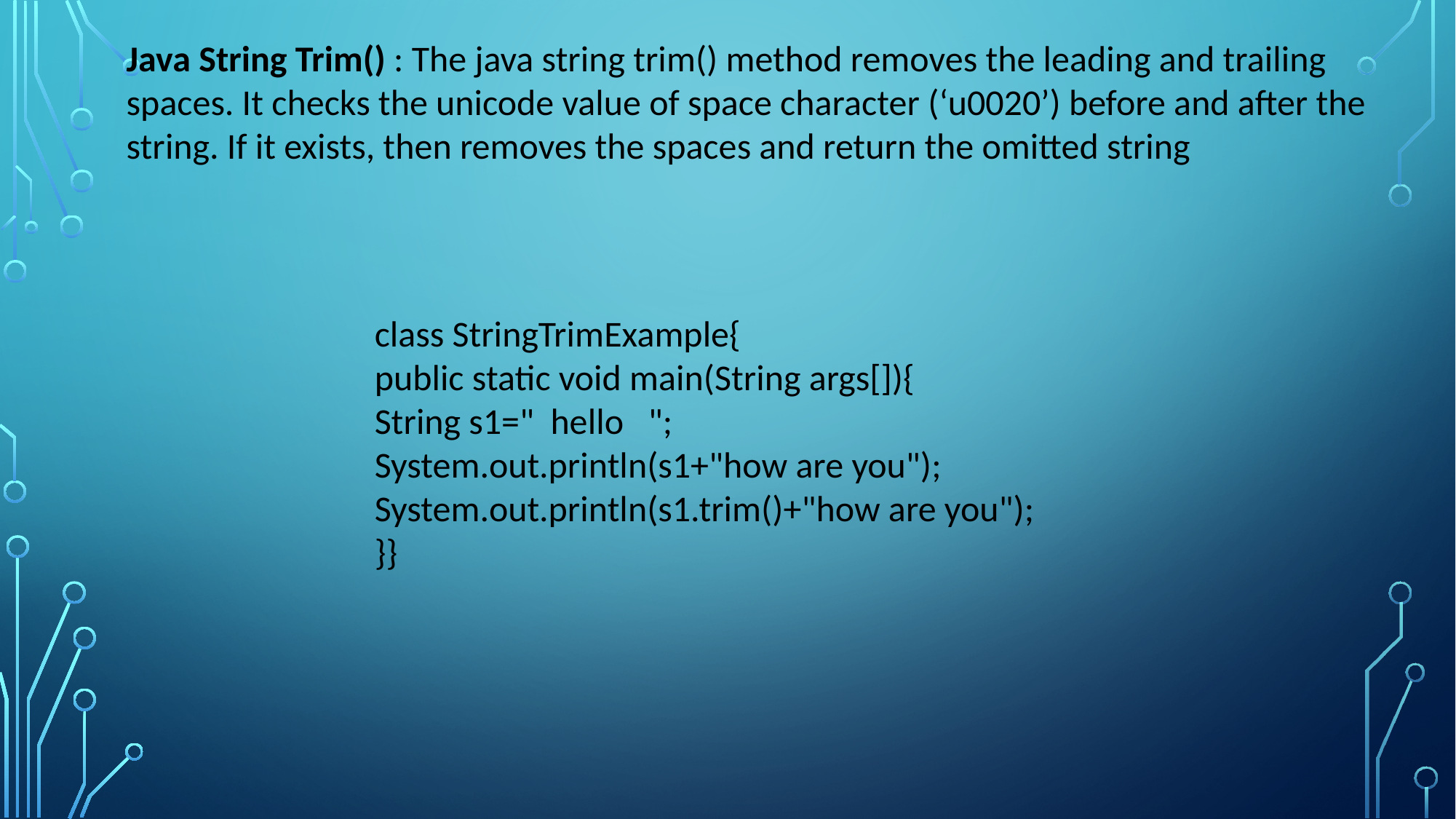

Java String Trim() : The java string trim() method removes the leading and trailing spaces. It checks the unicode value of space character (‘u0020’) before and after the string. If it exists, then removes the spaces and return the omitted string
class StringTrimExample{
public static void main(String args[]){
String s1="  hello   ";
System.out.println(s1+"how are you");
System.out.println(s1.trim()+"how are you");
}}